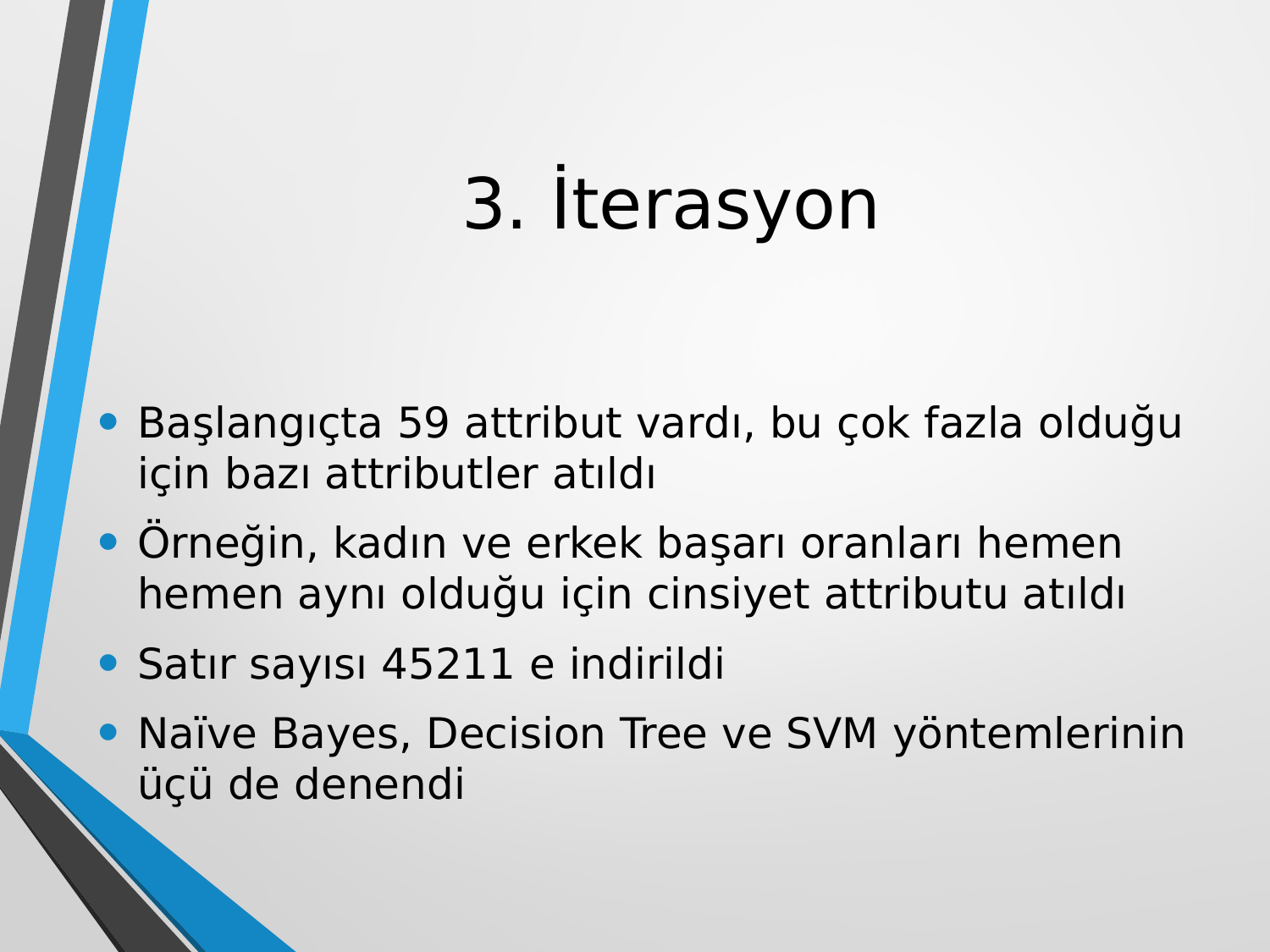

# 3. İterasyon
Başlangıçta 59 attribut vardı, bu çok fazla olduğu için bazı attributler atıldı
Örneğin, kadın ve erkek başarı oranları hemen hemen aynı olduğu için cinsiyet attributu atıldı
Satır sayısı 45211 e indirildi
Naïve Bayes, Decision Tree ve SVM yöntemlerinin üçü de denendi